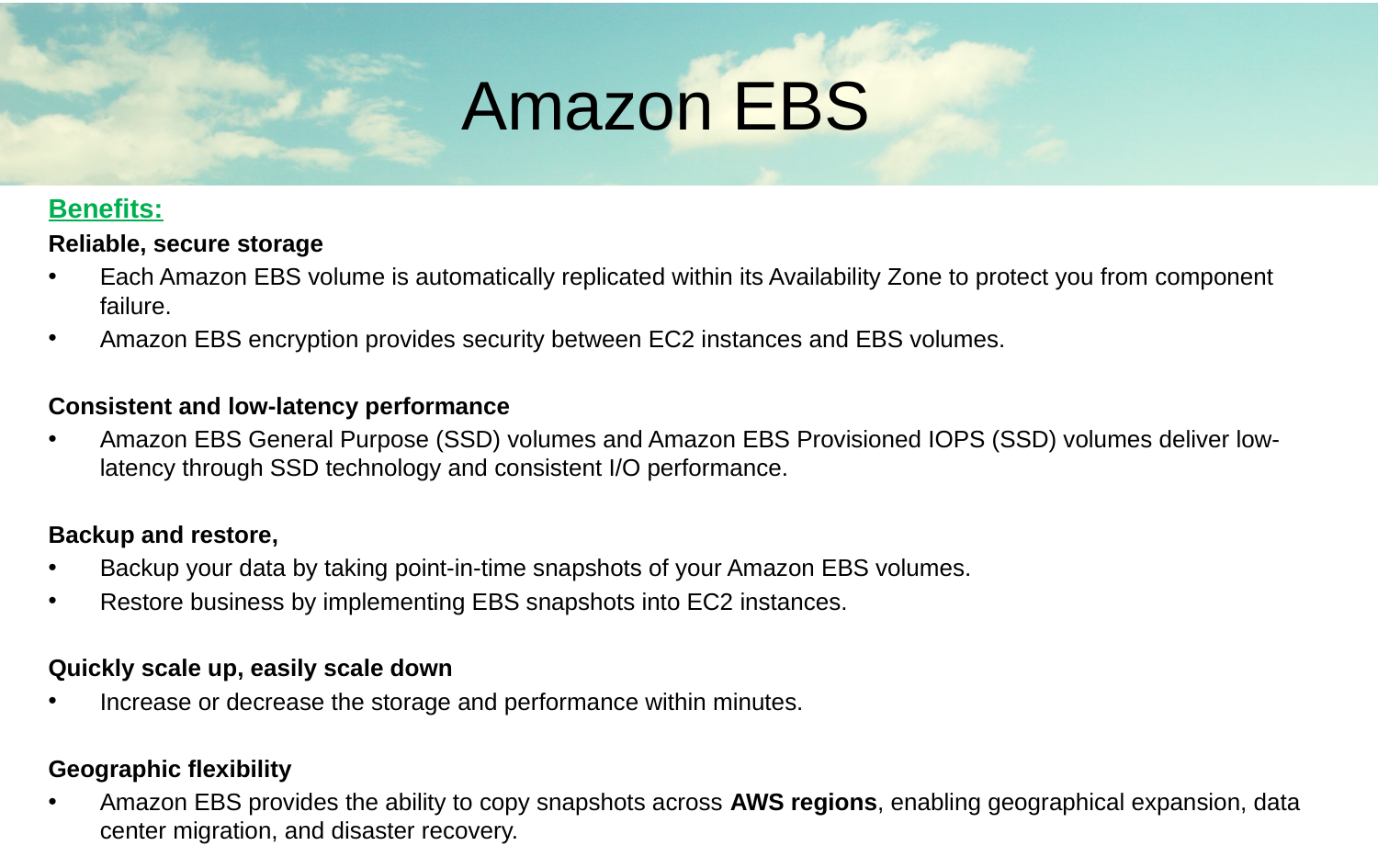

Amazon EBS
Benefits:
Reliable, secure storage
Each Amazon EBS volume is automatically replicated within its Availability Zone to protect you from component failure.
Amazon EBS encryption provides security between EC2 instances and EBS volumes.

Consistent and low-latency performance
Amazon EBS General Purpose (SSD) volumes and Amazon EBS Provisioned IOPS (SSD) volumes deliver low-latency through SSD technology and consistent I/O performance.

Backup and restore,
Backup your data by taking point-in-time snapshots of your Amazon EBS volumes.
Restore business by implementing EBS snapshots into EC2 instances.

Quickly scale up, easily scale down
Increase or decrease the storage and performance within minutes.

Geographic flexibility
Amazon EBS provides the ability to copy snapshots across AWS regions, enabling geographical expansion, data center migration, and disaster recovery.

#